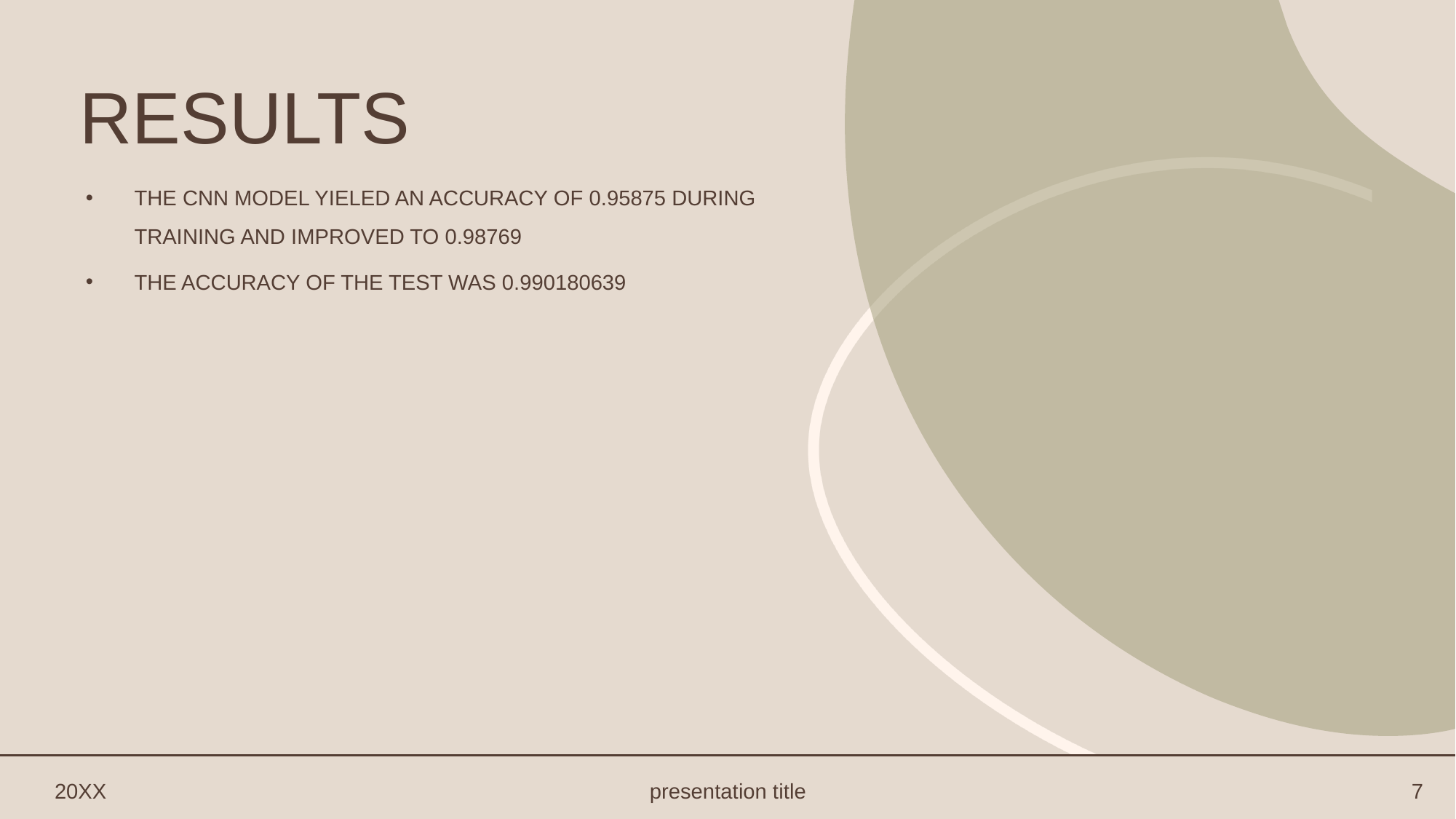

# RESULTS
THE CNN MODEL YIELED AN ACCURACY OF 0.95875 DURING TRAINING AND IMPROVED TO 0.98769
THE ACCURACY OF THE TEST WAS 0.990180639

20XX
presentation title
7